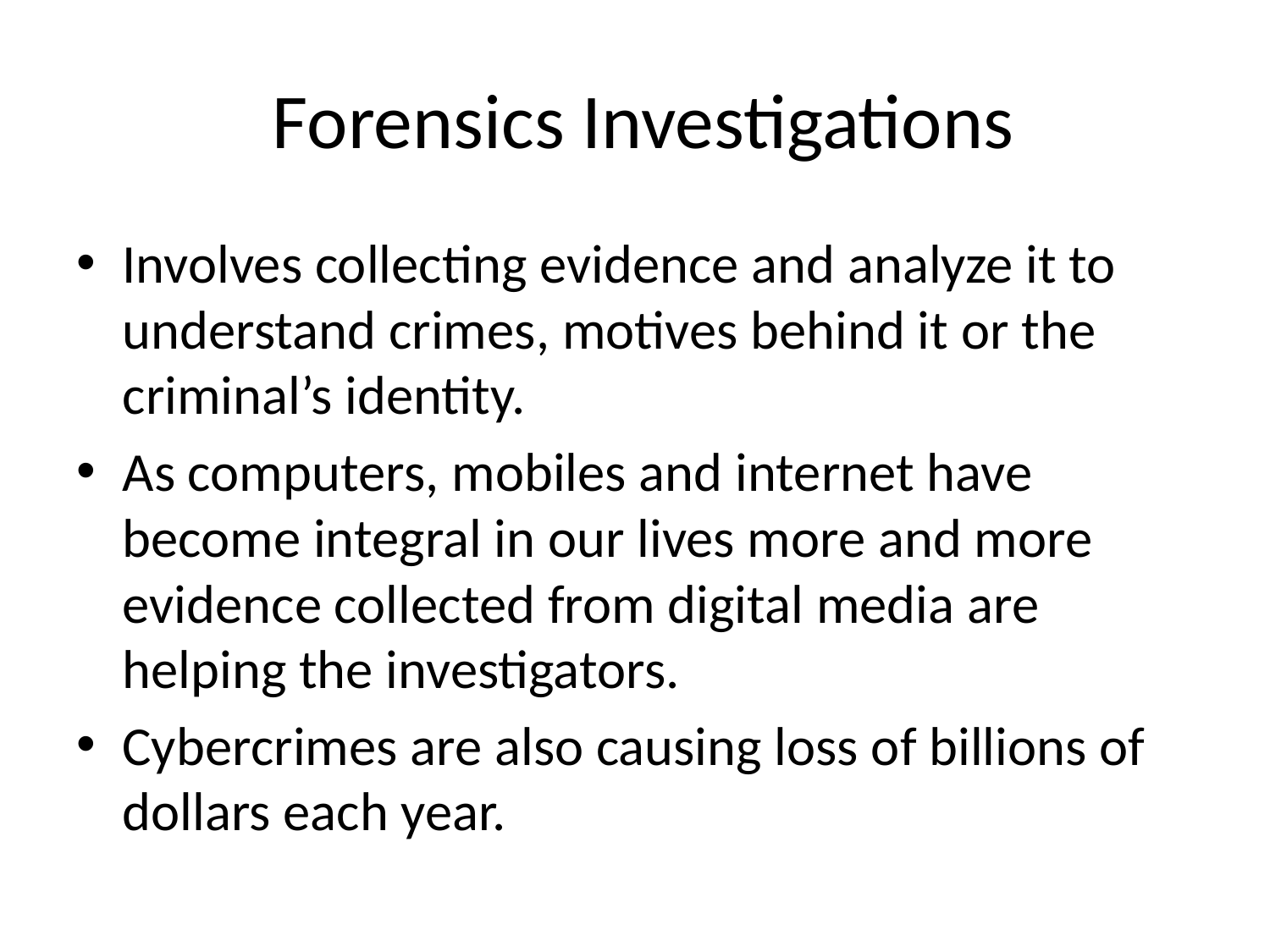

# Forensics Investigations
Involves collecting evidence and analyze it to understand crimes, motives behind it or the criminal’s identity.
As computers, mobiles and internet have become integral in our lives more and more evidence collected from digital media are helping the investigators.
Cybercrimes are also causing loss of billions of dollars each year.